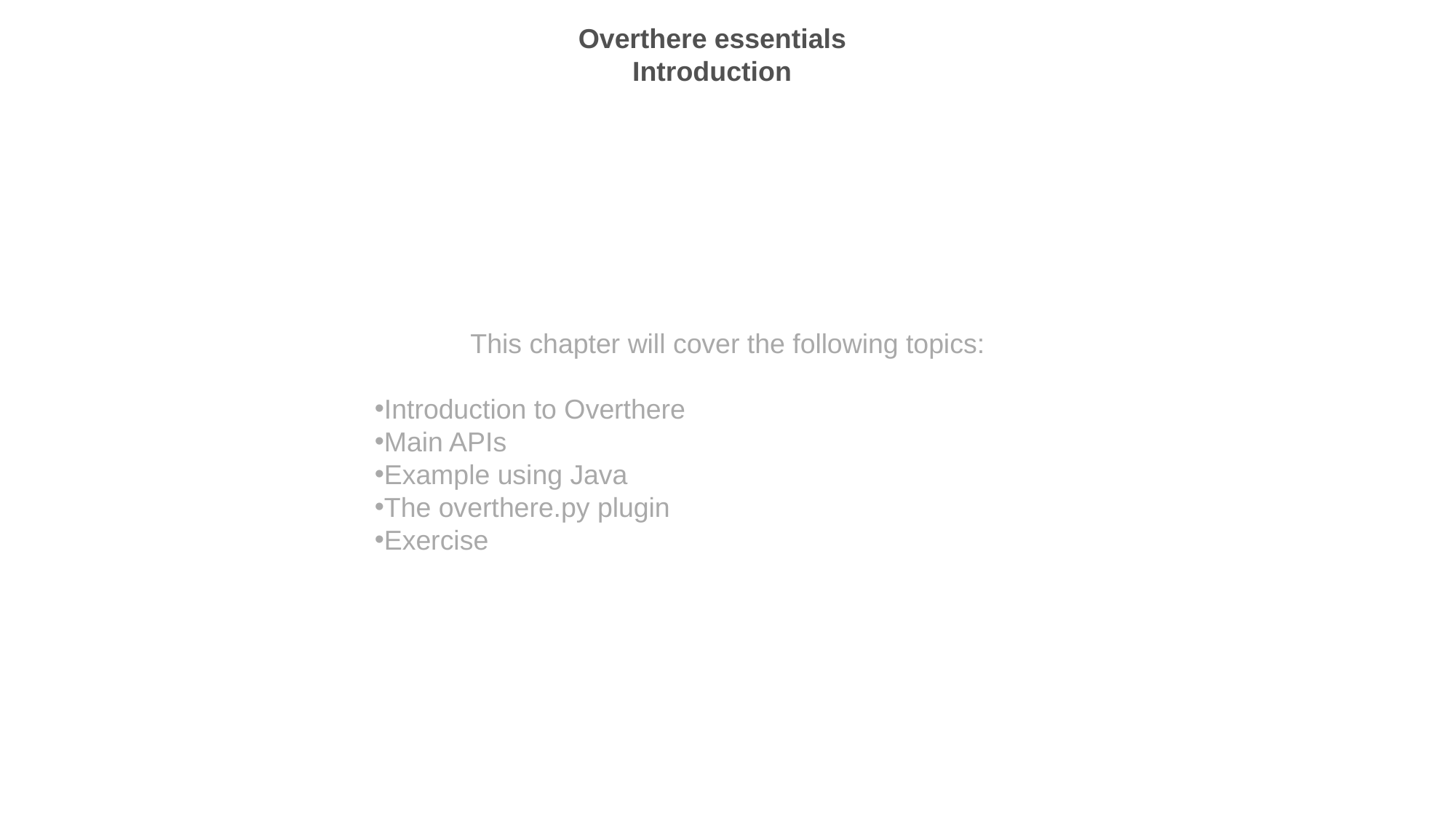

Overthere essentials
Introduction
This chapter will cover the following topics:

Introduction to Overthere
Main APIs
Example using Java
The overthere.py plugin
Exercise